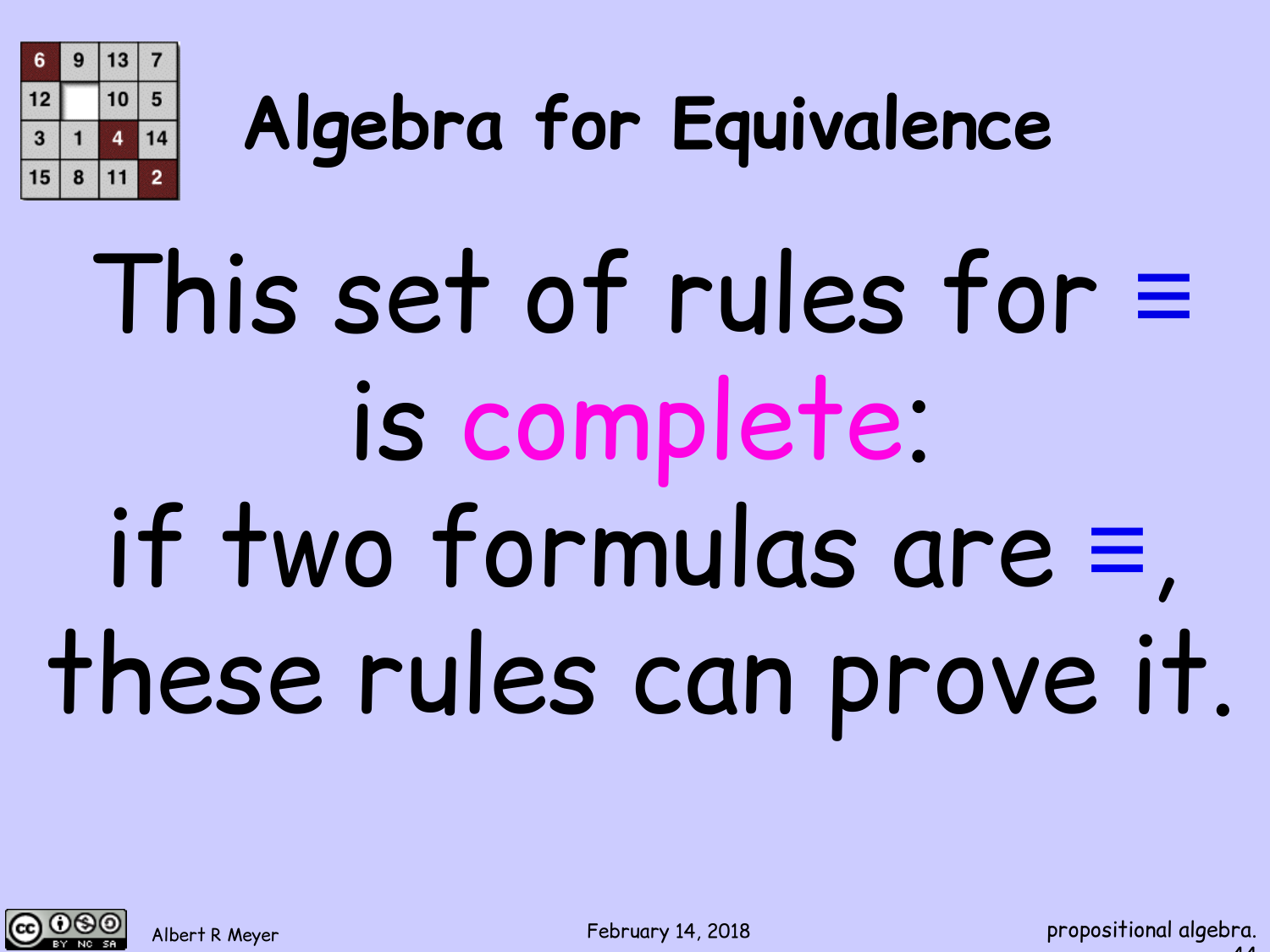

# Algebra for Equivalence
This set of rules for ≡
is complete:
if two formulas are ≡,
these rules can prove it.
propositional algebra.44